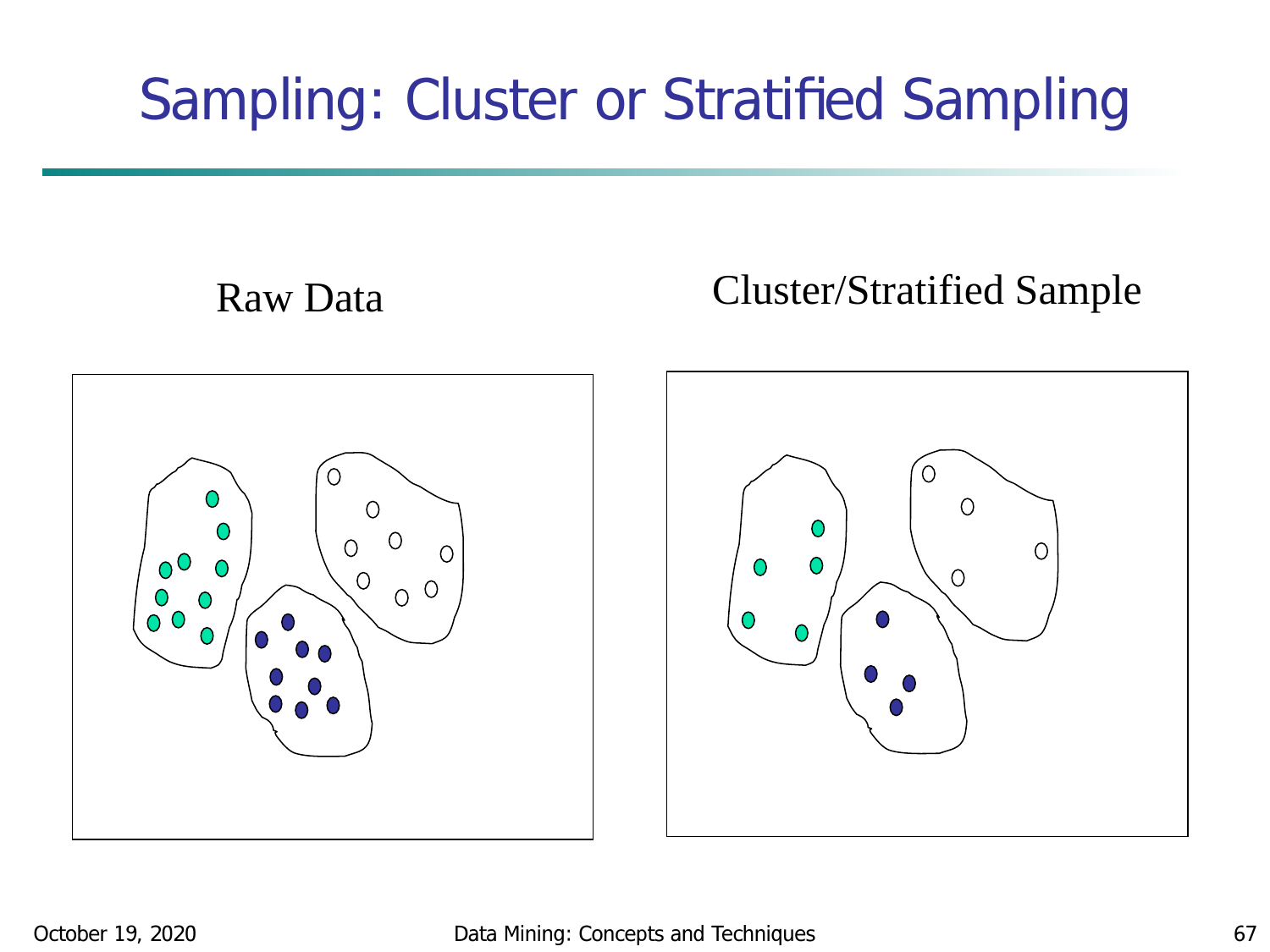

# Sampling: Cluster or Stratified Sampling
Cluster/Stratified Sample
Raw Data

October 19, 2020
Data Mining: Concepts and Techniques
67